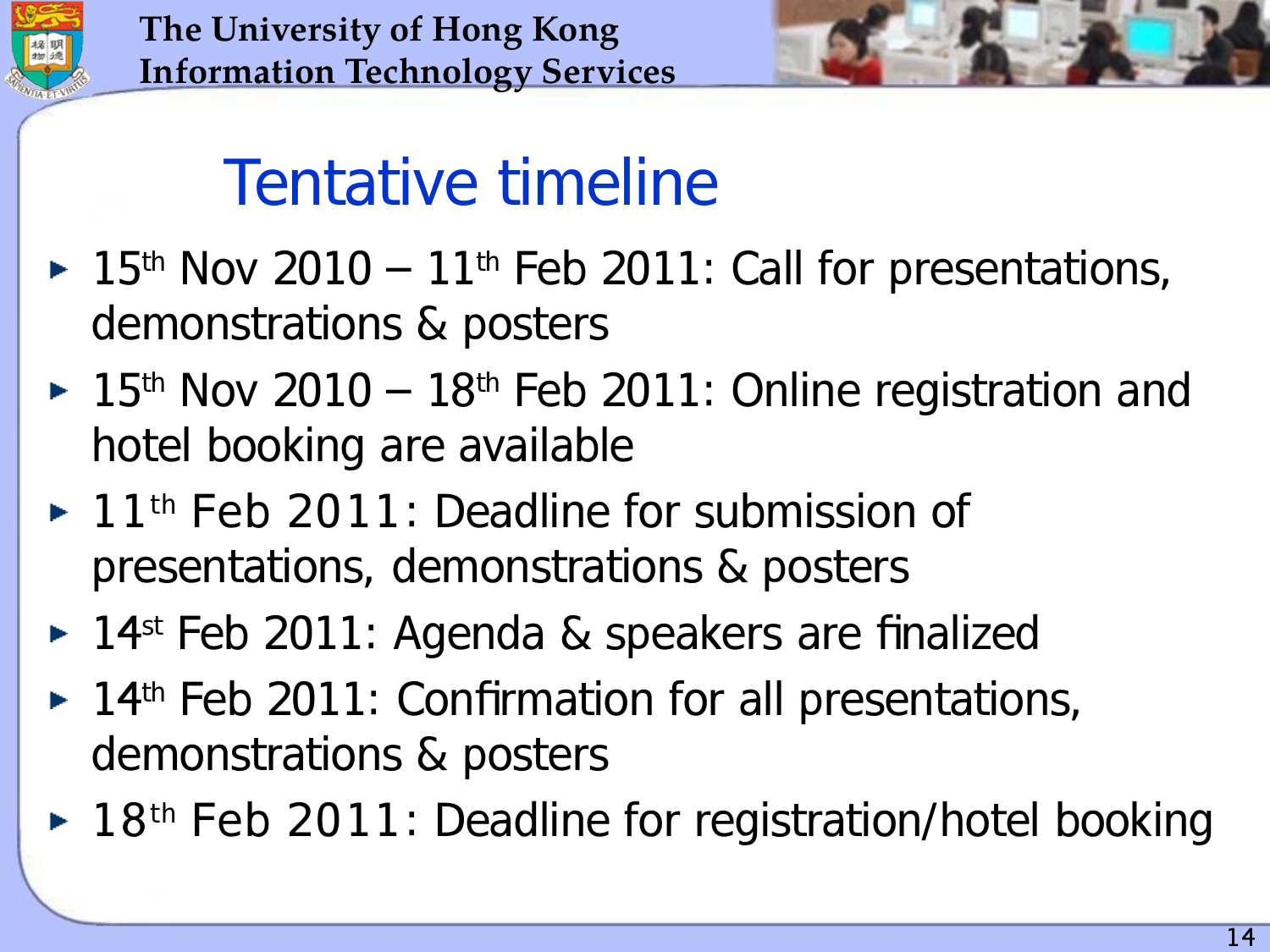

# Tentative timeline
15th Nov 2010 – 11th Feb 2011: Call for presentations, demonstrations & posters
15th Nov 2010 – 18th Feb 2011: Online registration and hotel booking are available
11th Feb 2011: Deadline for submission of presentations, demonstrations & posters
14st Feb 2011: Agenda & speakers are finalized
14th Feb 2011: Confirmation for all presentations, demonstrations & posters
18th Feb 2011: Deadline for registration/hotel booking